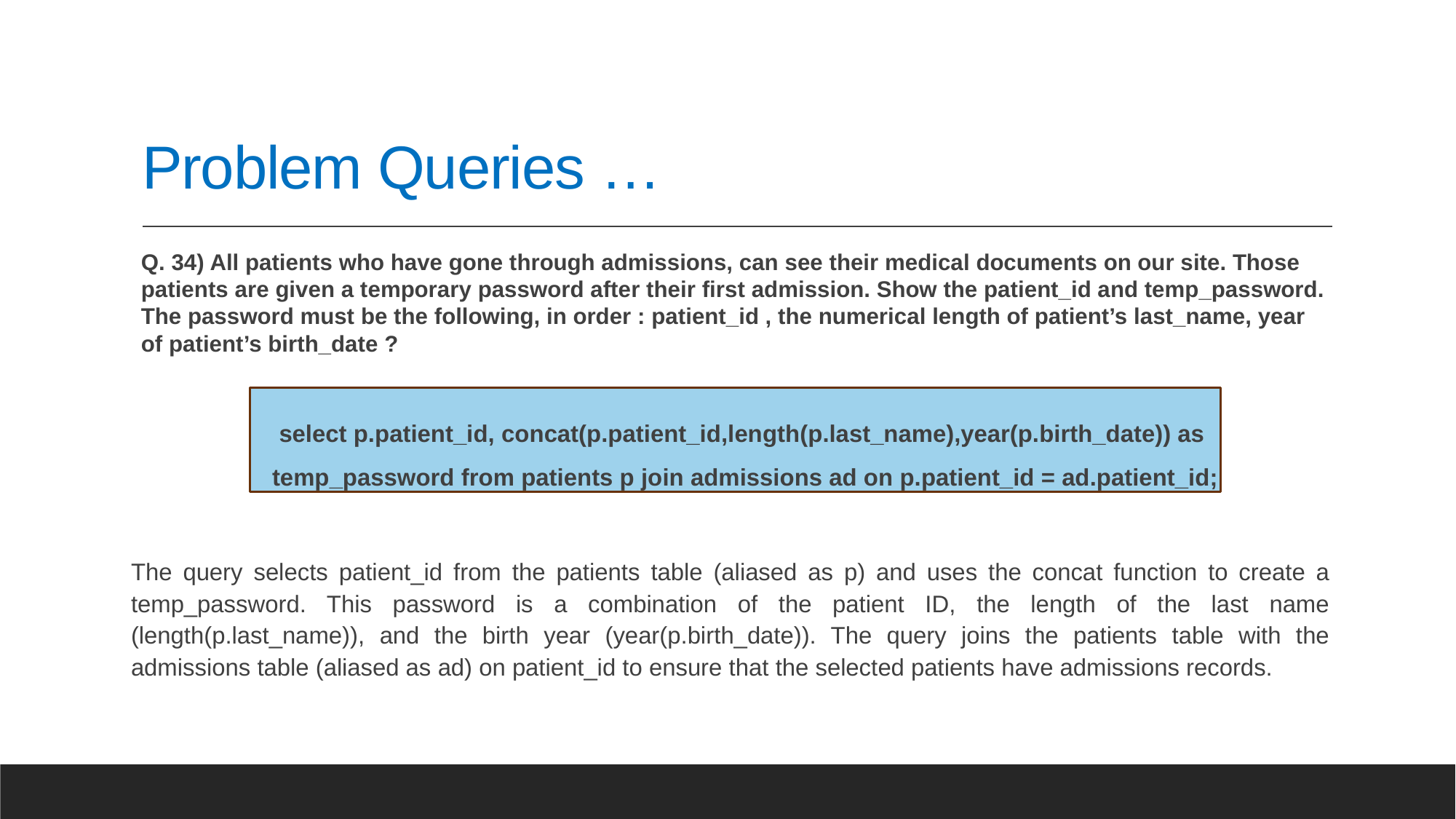

# Problem Queries …
Q. 34) All patients who have gone through admissions, can see their medical documents on our site. Those patients are given a temporary password after their first admission. Show the patient_id and temp_password. The password must be the following, in order : patient_id , the numerical length of patient’s last_name, year of patient’s birth_date ?

                      select p.patient_id, concat(p.patient_id,length(p.last_name),year(p.birth_date)) as
                     temp_password from patients p join admissions ad on p.patient_id = ad.patient_id;

The query selects patient_id from the patients table (aliased as p) and uses the concat function to create a temp_password. This password is a combination of the patient ID, the length of the last name (length(p.last_name)), and the birth year (year(p.birth_date)). The query joins the patients table with the admissions table (aliased as ad) on patient_id to ensure that the selected patients have admissions records.